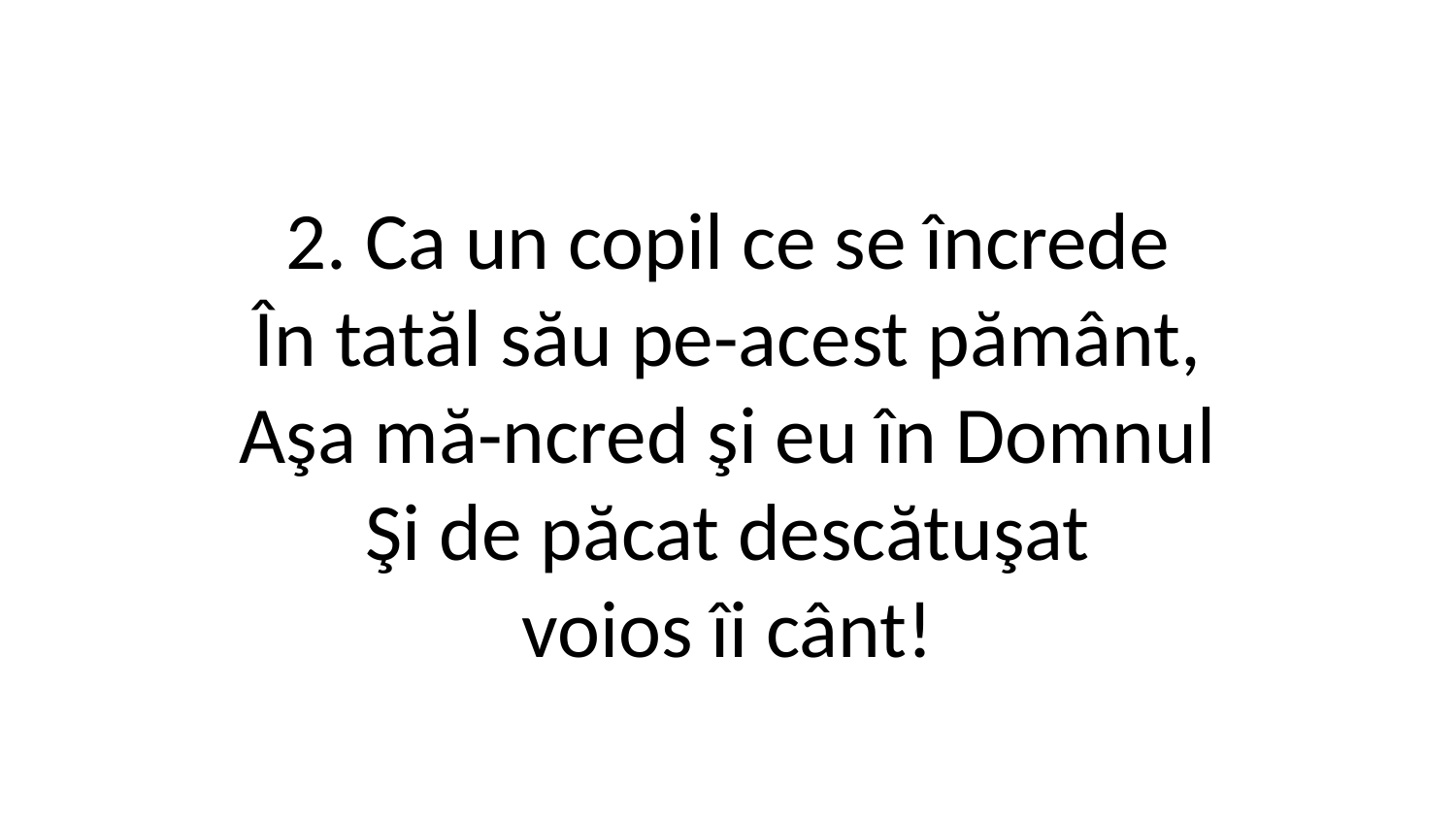

2. Ca un copil ce se încrede
În tatăl său pe-acest pământ,
Aşa mă-ncred şi eu în Domnul
Şi de păcat descătuşat
voios îi cânt!